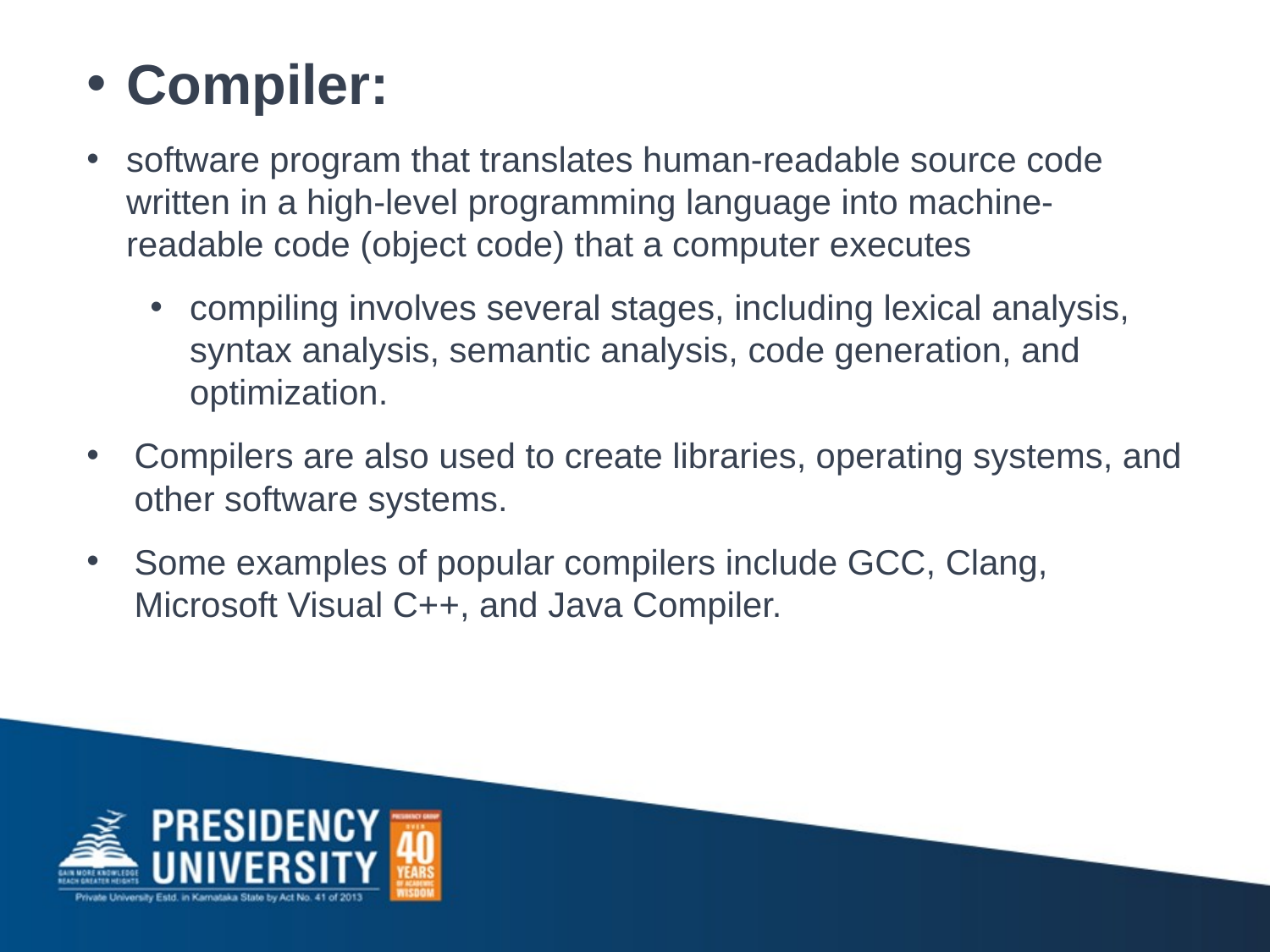

Compiler:
software program that translates human-readable source code written in a high-level programming language into machine-readable code (object code) that a computer executes
compiling involves several stages, including lexical analysis, syntax analysis, semantic analysis, code generation, and optimization.
Compilers are also used to create libraries, operating systems, and other software systems.
Some examples of popular compilers include GCC, Clang, Microsoft Visual C++, and Java Compiler.